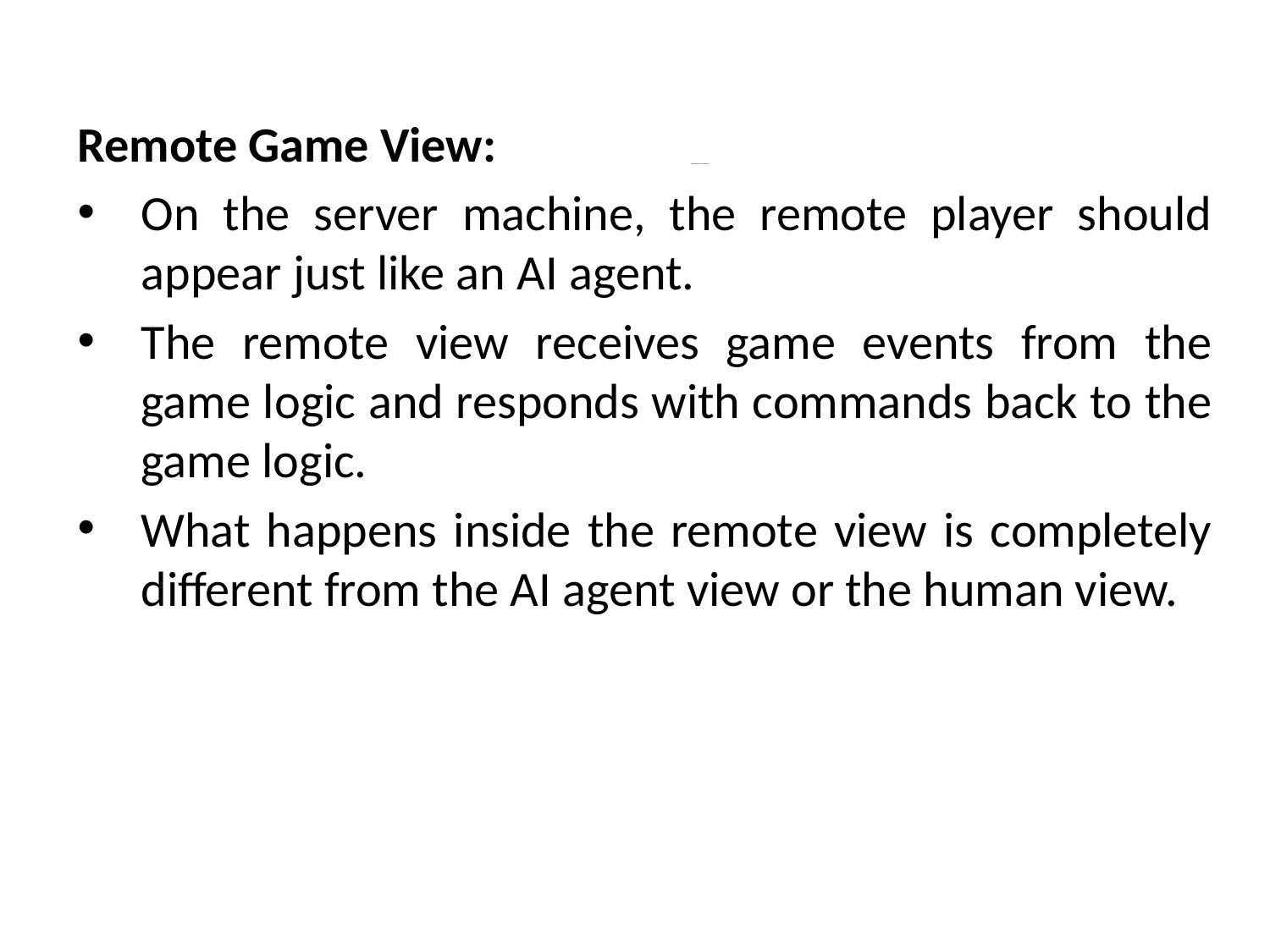

Remote Game View:
On the server machine, the remote player should appear just like an AI agent.
The remote view receives game events from the game logic and responds with commands back to the game logic.
What happens inside the remote view is completely different from the AI agent view or the human view.
# Networked Game Architecture